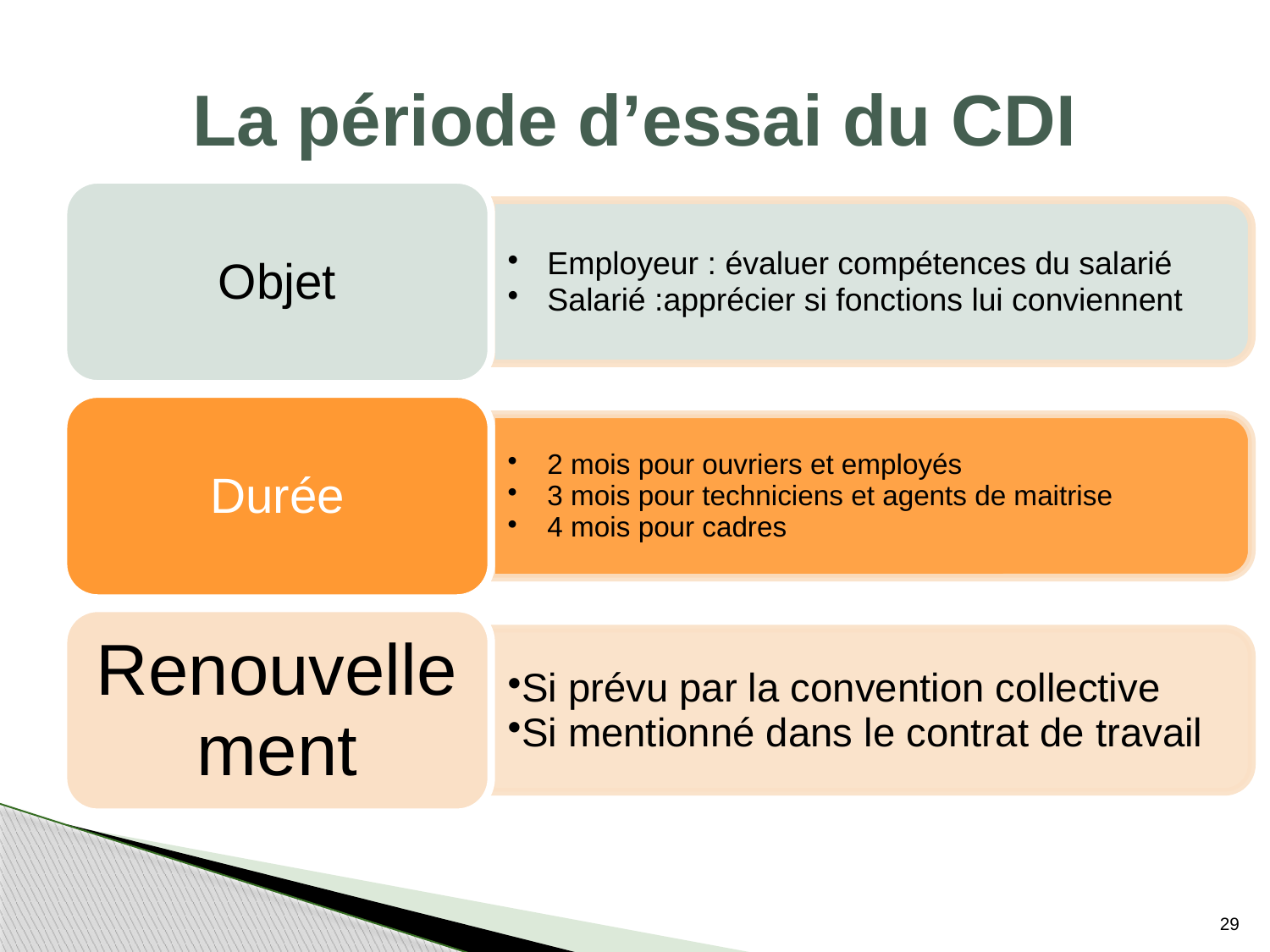

# La période d’essai du CDI
Objet
Employeur : évaluer compétences du salarié
Durée
2 mois pour ouvriers et employés
Si prévu par la convention collective
Si mentionné dans le contrat de travail
Salarié :apprécier si fonctions lui conviennent
3 mois pour techniciens et agents de maitrise
4 mois pour cadres
29